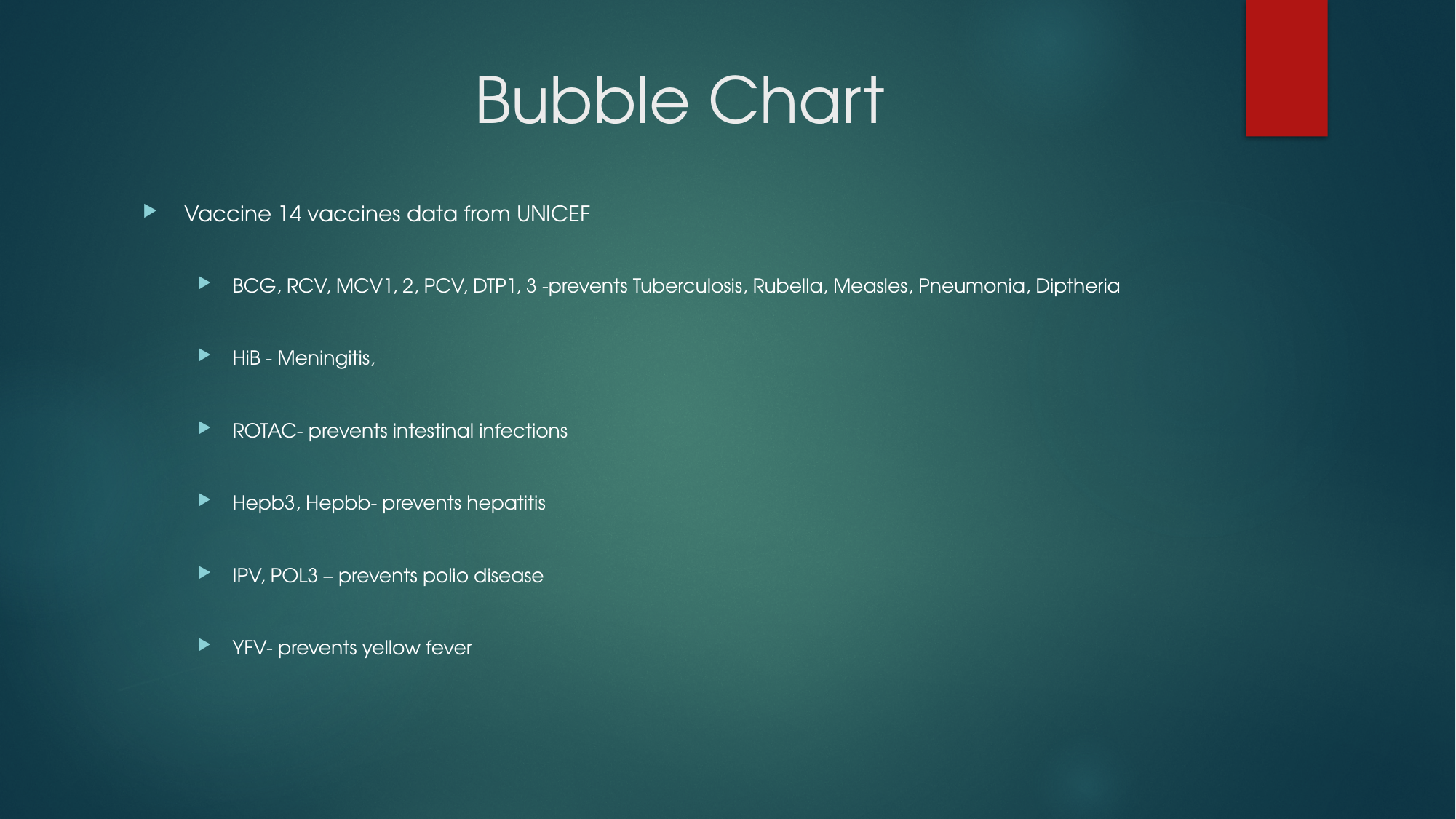

# Bubble Chart
Vaccine 14 vaccines data from UNICEF

BCG, RCV, MCV1, 2, PCV, DTP1, 3 -prevents Tuberculosis, Rubella, Measles, Pneumonia, Diptheria

HiB - Meningitis,

ROTAC- prevents intestinal infections

Hepb3, Hepbb- prevents hepatitis

IPV, POL3 – prevents polio disease

YFV- prevents yellow fever